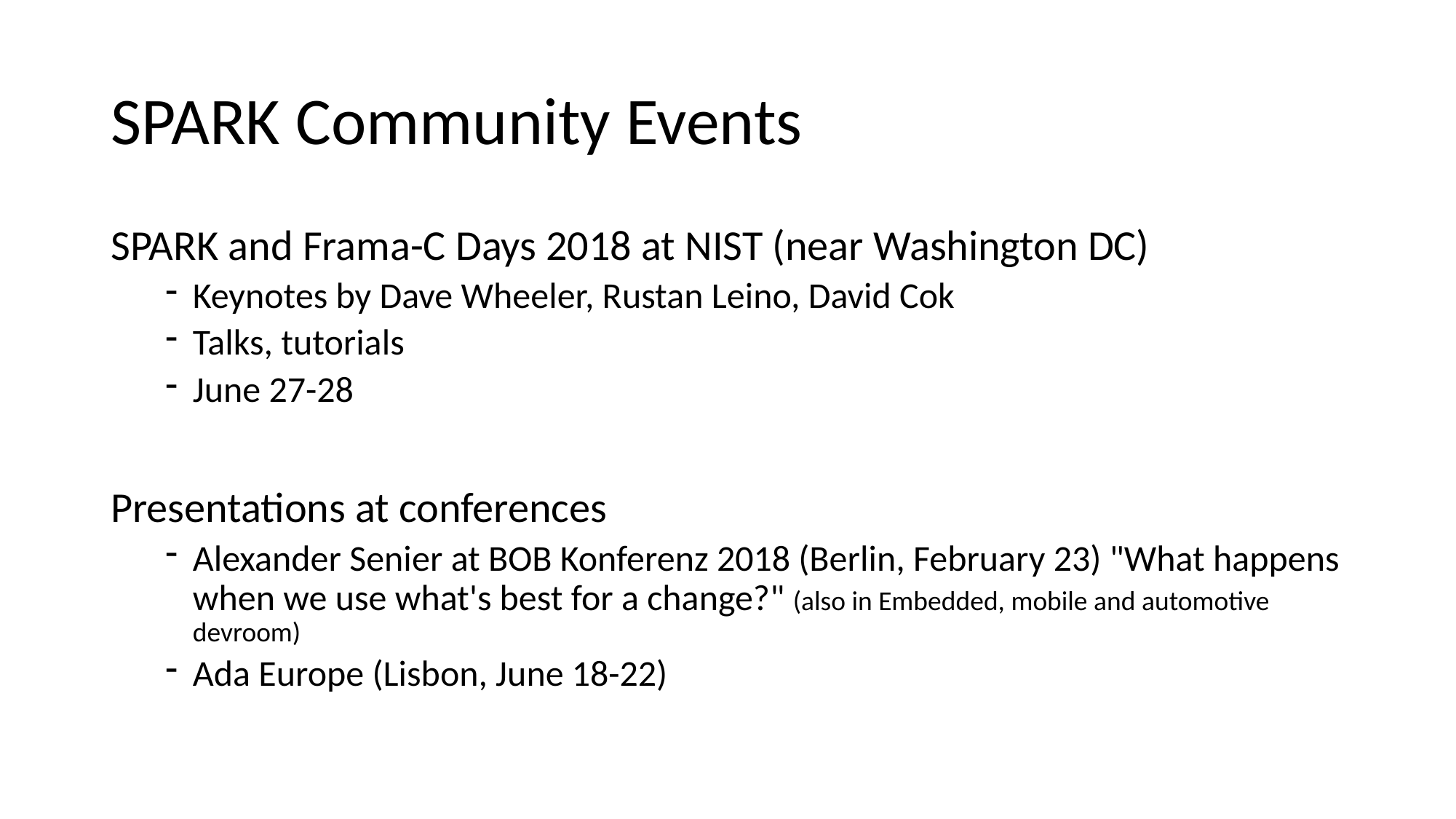

# SPARK Community Events
SPARK and Frama-C Days 2018 at NIST (near Washington DC)
Keynotes by Dave Wheeler, Rustan Leino, David Cok
Talks, tutorials
June 27-28

Presentations at conferences
Alexander Senier at BOB Konferenz 2018 (Berlin, February 23) "What happens when we use what's best for a change?" (also in Embedded, mobile and automotive devroom)
Ada Europe (Lisbon, June 18-22)